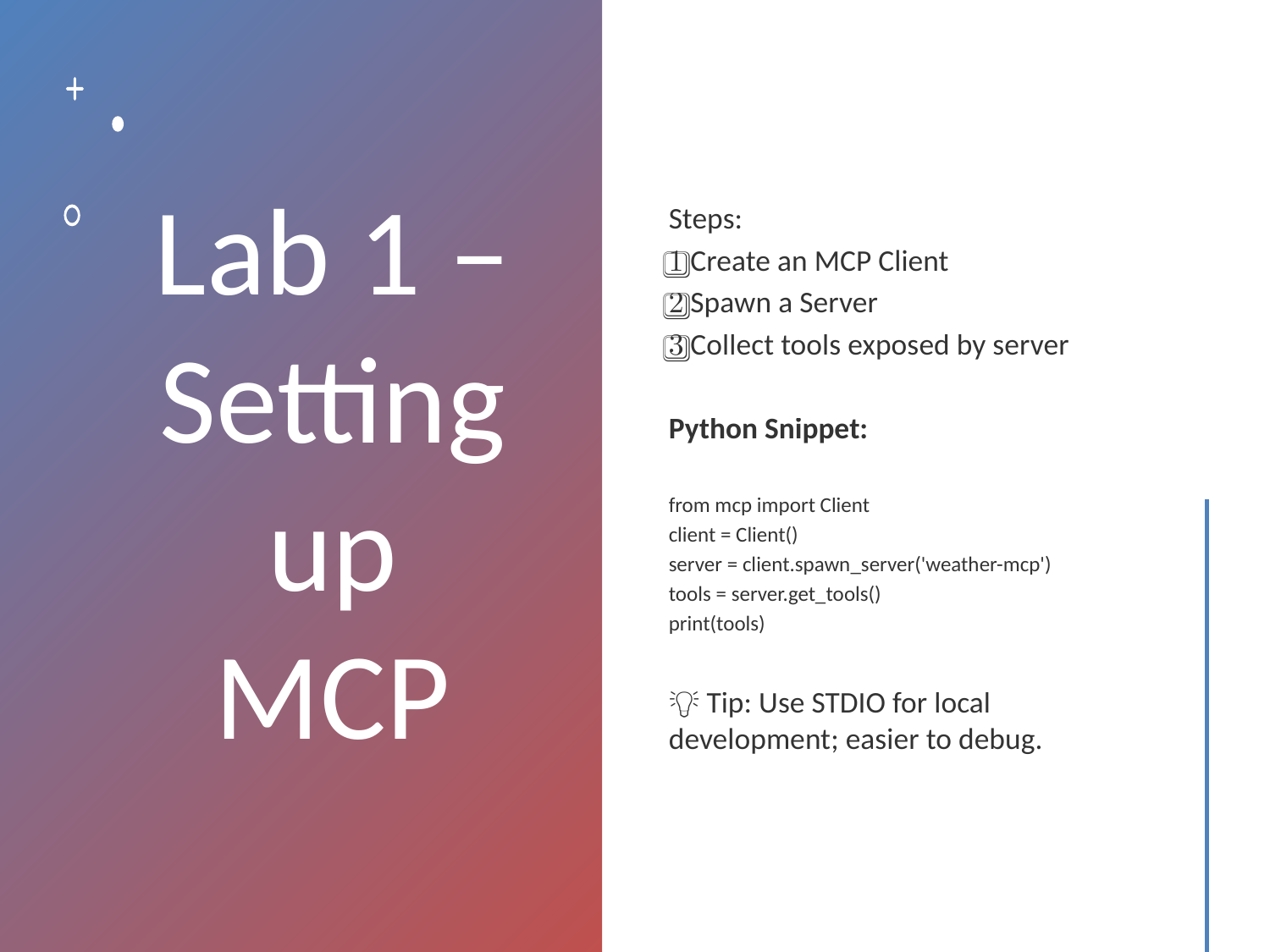

# Lab 1 – Setting up MCP
Steps:
1️⃣ Create an MCP Client
2️⃣ Spawn a Server
3️⃣ Collect tools exposed by server

Python Snippet:

from mcp import Client
client = Client()
server = client.spawn_server('weather-mcp')
tools = server.get_tools()
print(tools)

💡 Tip: Use STDIO for local development; easier to debug.